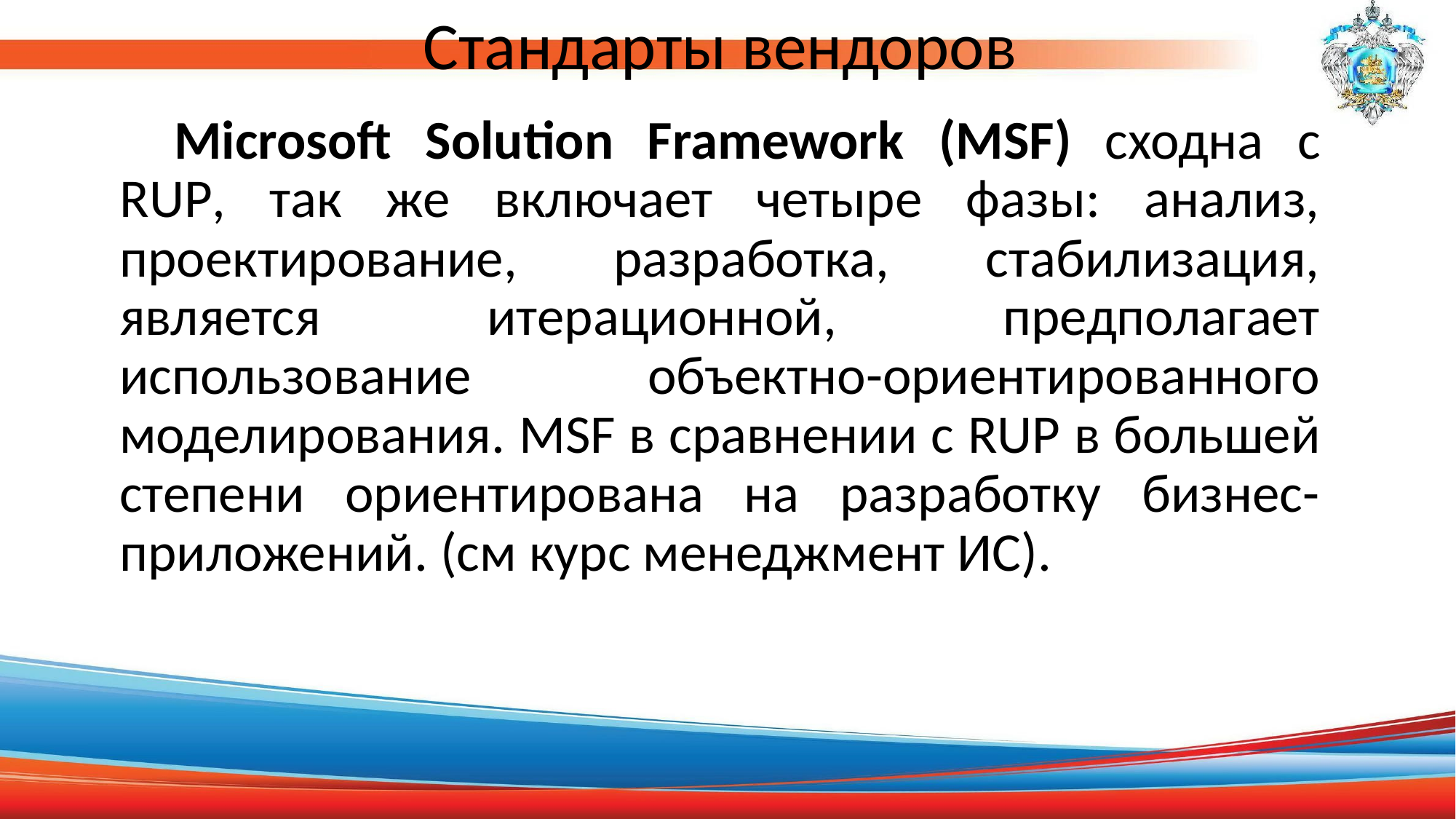

# Стандарты вендоров
Microsoft Solution Framework (MSF) сходна с RUP, так же включает четыре фазы: анализ, проектирование, разработка, стабилизация, является итерационной, предполагает использование объектно-ориентированного моделирования. MSF в сравнении с RUP в большей степени ориентирована на разработку бизнес-приложений. (см курс менеджмент ИС).